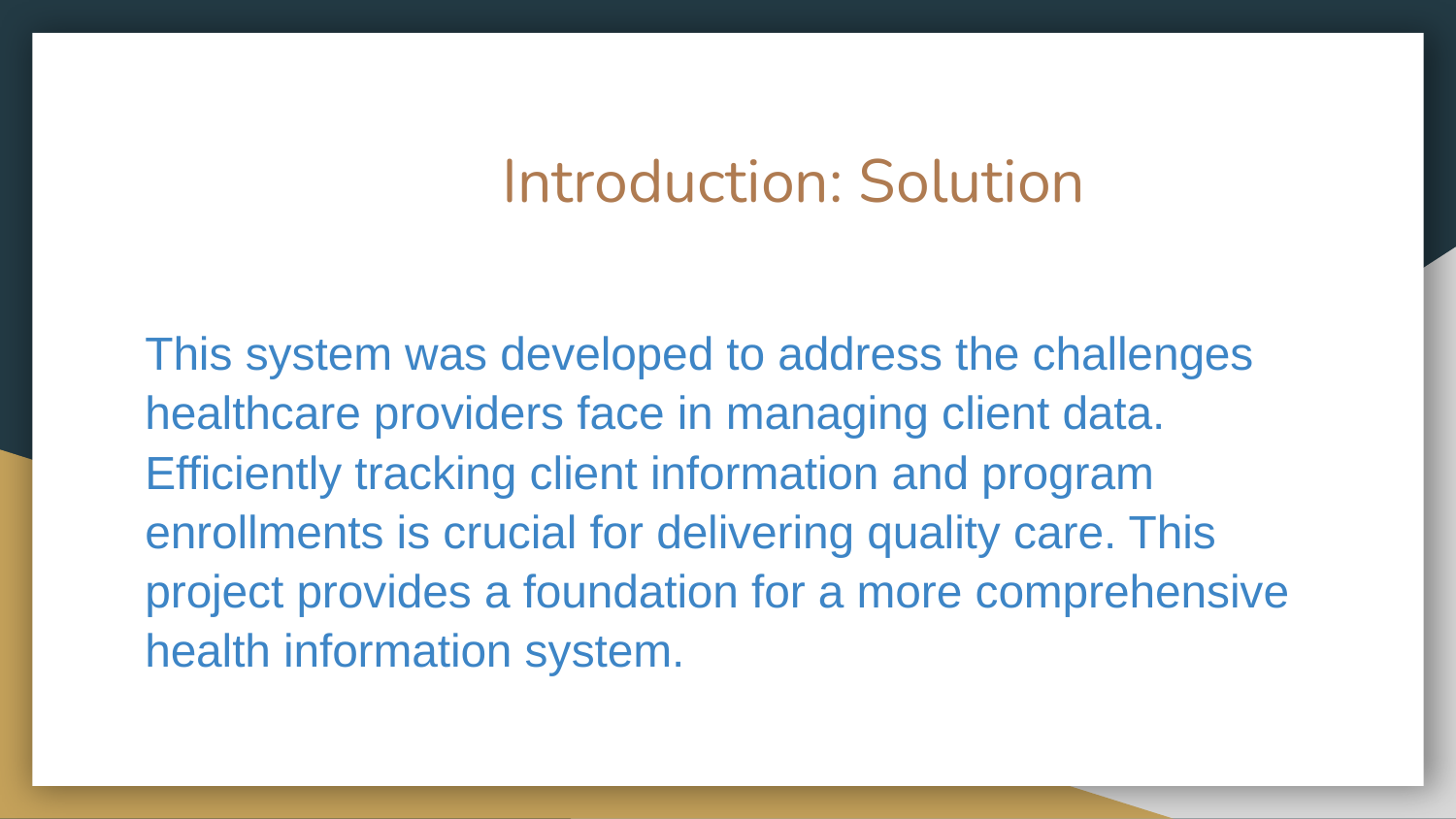

# Introduction: Solution

This system was developed to address the challenges healthcare providers face in managing client data. Efficiently tracking client information and program enrollments is crucial for delivering quality care. This project provides a foundation for a more comprehensive health information system.